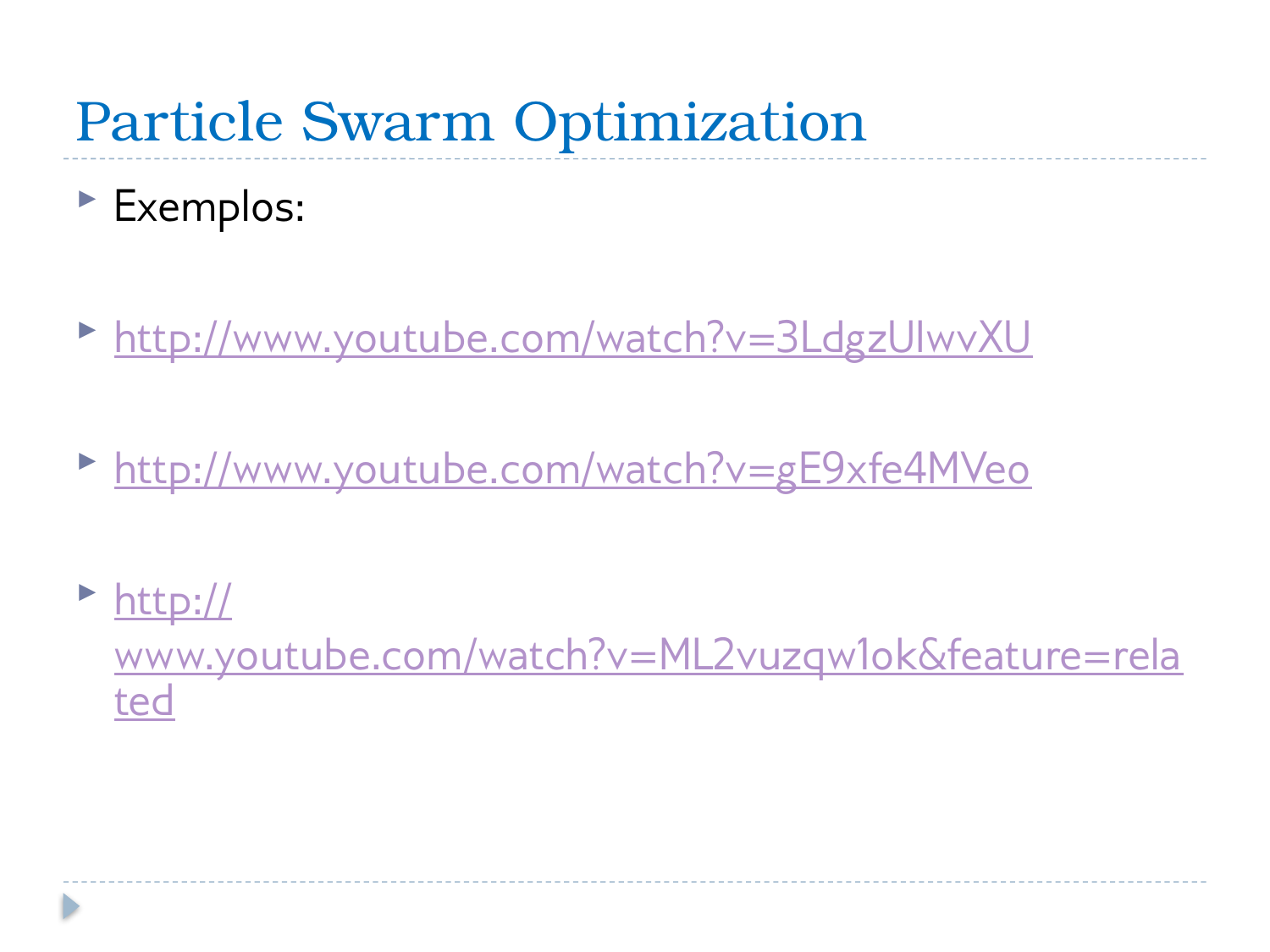

# Particle Swarm Optimization
Exemplos:

http://www.youtube.com/watch?v=3LdgzUIwvXU

http://www.youtube.com/watch?v=gE9xfe4MVeo

http://www.youtube.com/watch?v=ML2vuzqw1ok&feature=related